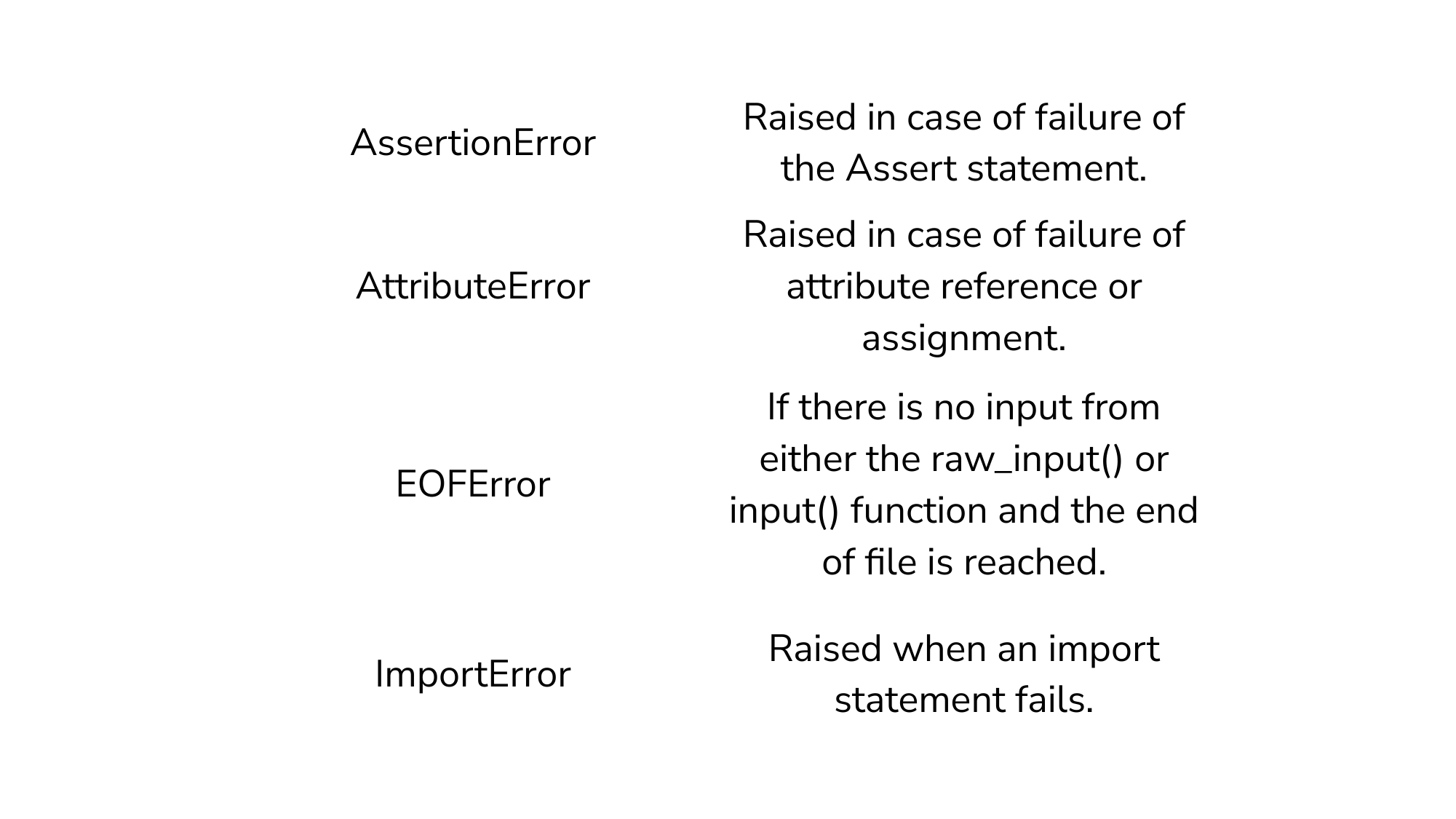

| AssertionError | Raised in case of failure of the Assert statement. |
| --- | --- |
| AttributeError | Raised in case of failure of attribute reference or assignment. |
| EOFError | If there is no input from either the raw\_input() or input() function and the end of file is reached. |
| ImportError | Raised when an import statement fails. |